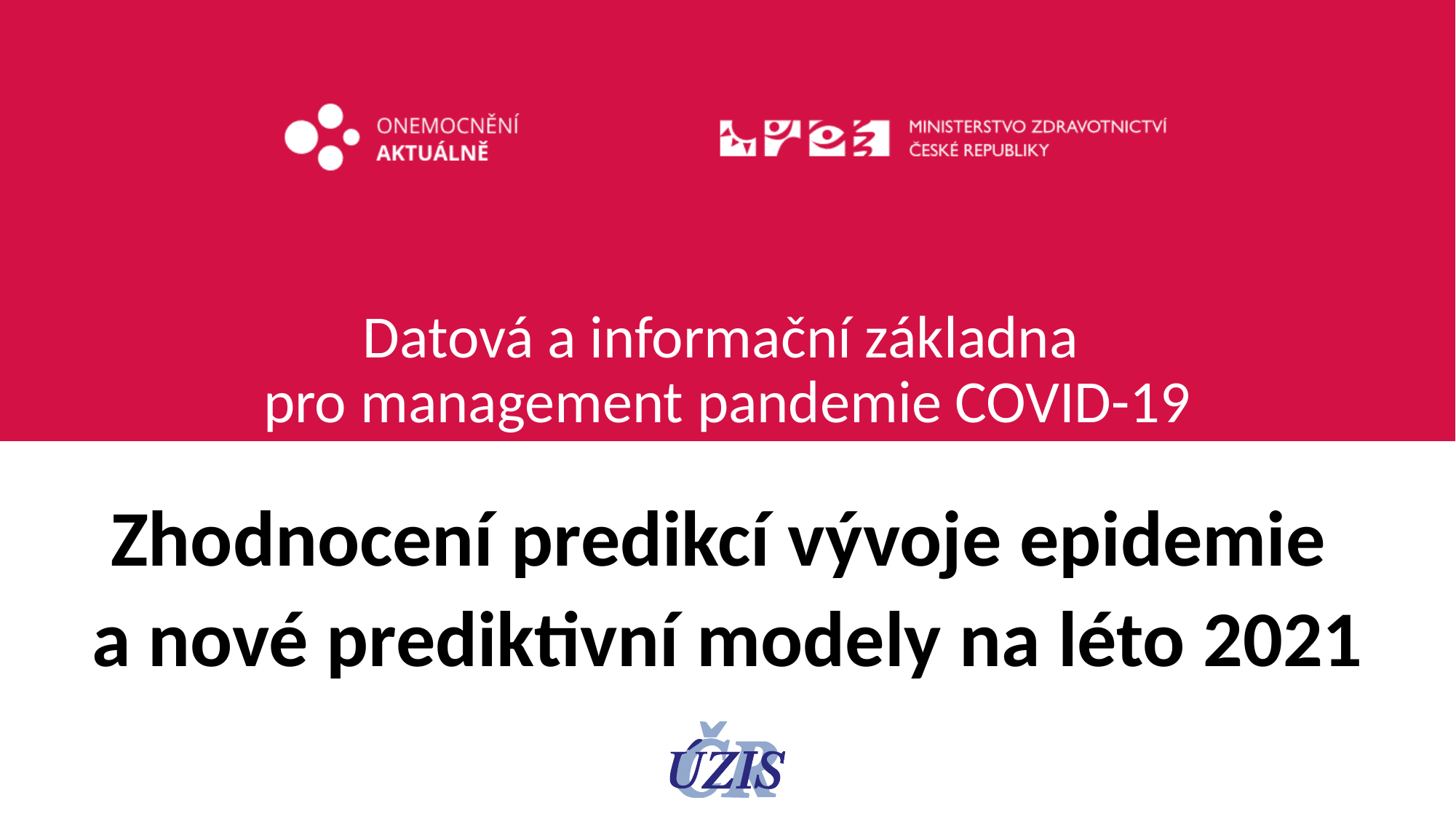

# Datová a informační základna pro management pandemie COVID-19
Zhodnocení predikcí vývoje epidemie
a nové prediktivní modely na léto 2021